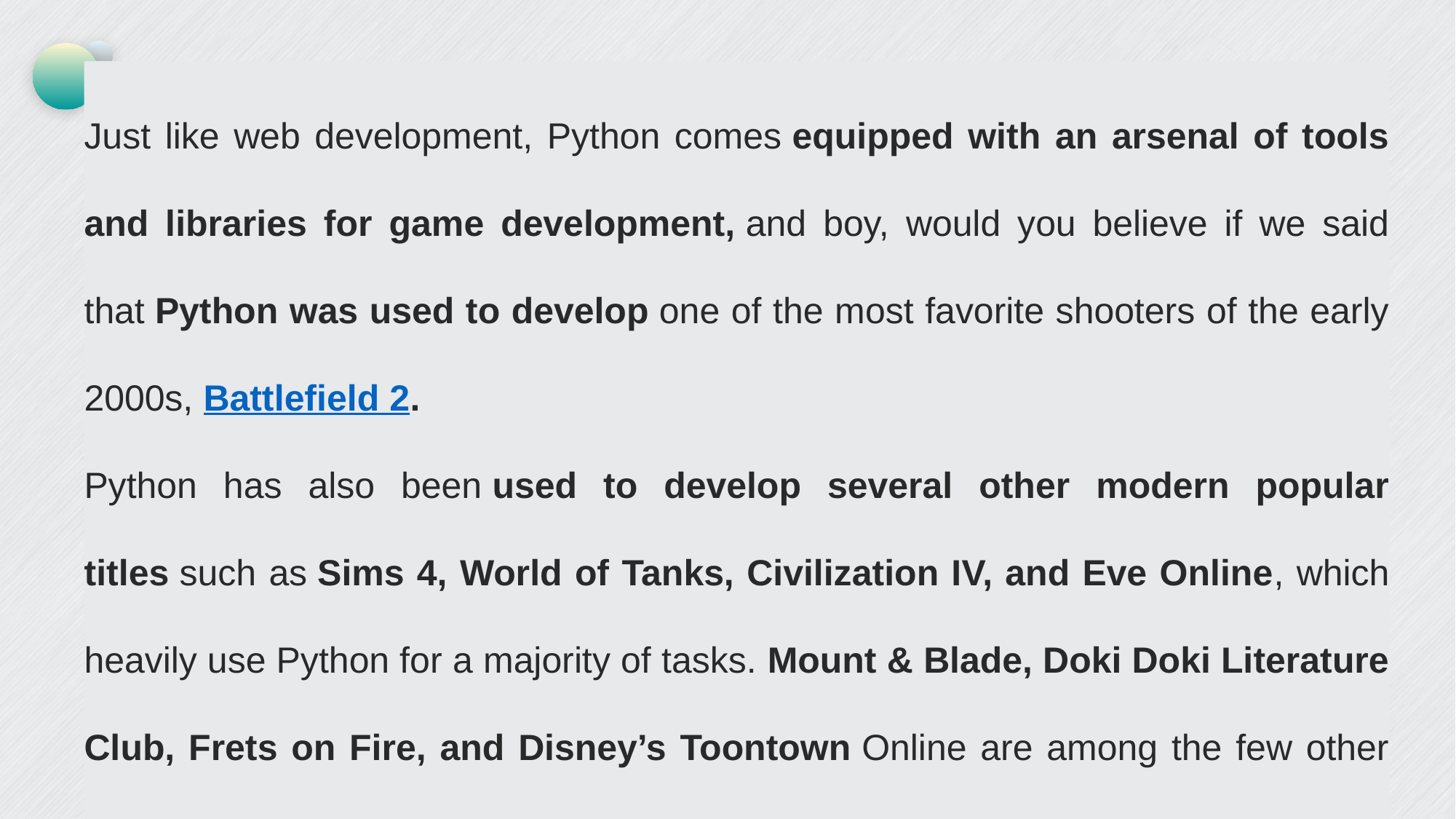

Game Development
Just like web development, Python comes equipped with an arsenal of tools and libraries for game development, and boy, would you believe if we said that Python was used to develop one of the most favorite shooters of the early 2000s, Battlefield 2.
Python has also been used to develop several other modern popular titles such as Sims 4, World of Tanks, Civilization IV, and Eve Online, which heavily use Python for a majority of tasks. Mount & Blade, Doki Doki Literature Club, Frets on Fire, and Disney’s Toontown Online are among the few other titles that use Python.